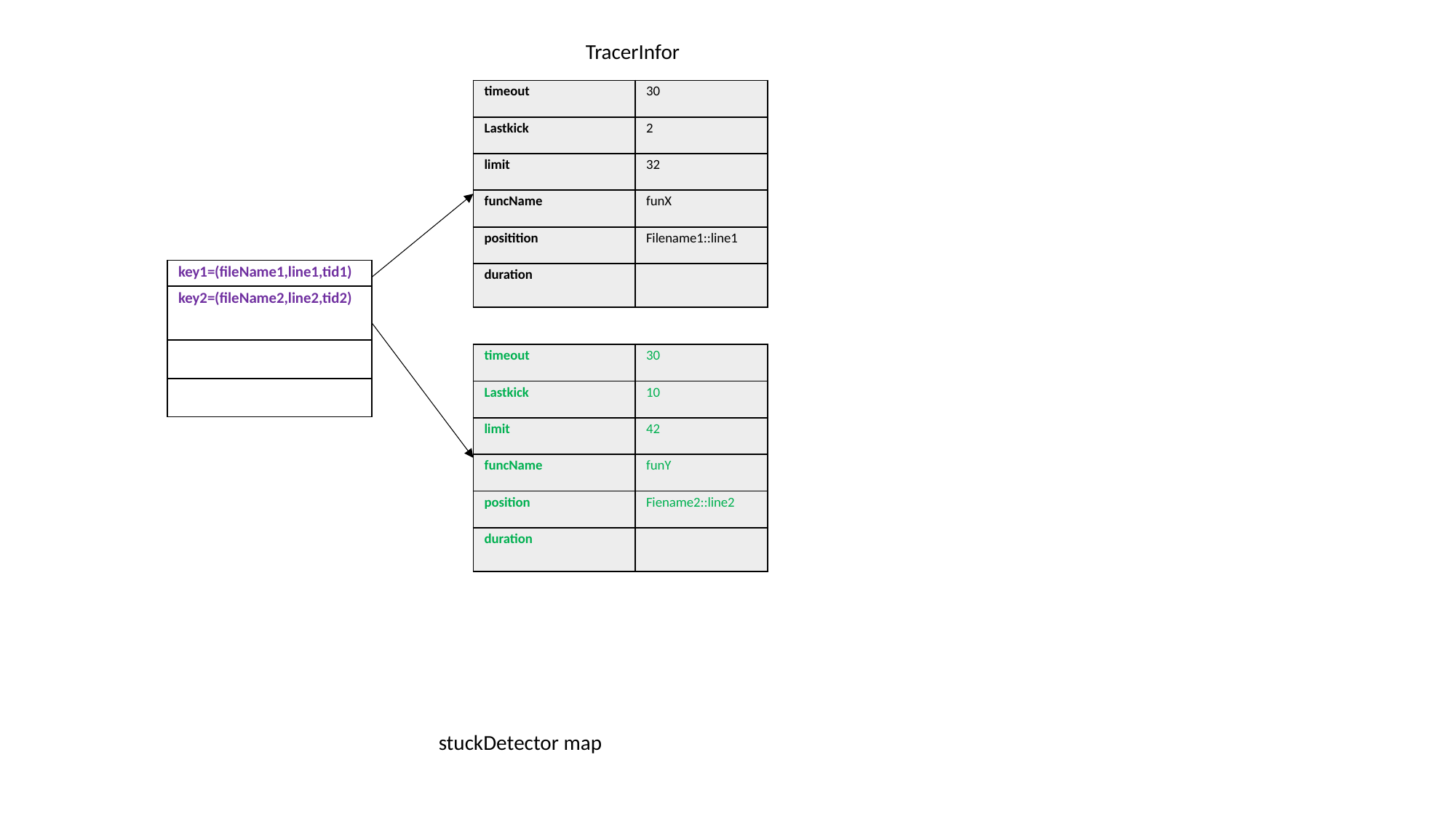

TracerInfor
| timeout | 30 |
| --- | --- |
| Lastkick | 2 |
| limit | 32 |
| funcName | funX |
| positition | Filename1::line1 |
| duration |  |
| key1=(fileName1,line1,tid1) |
| --- |
| key2=(fileName2,line2,tid2) |
|  |
|  |
| timeout | 30 |
| --- | --- |
| Lastkick | 10 |
| limit | 42 |
| funcName | funY |
| position | Fiename2::line2 |
| duration |  |
stuckDetector map